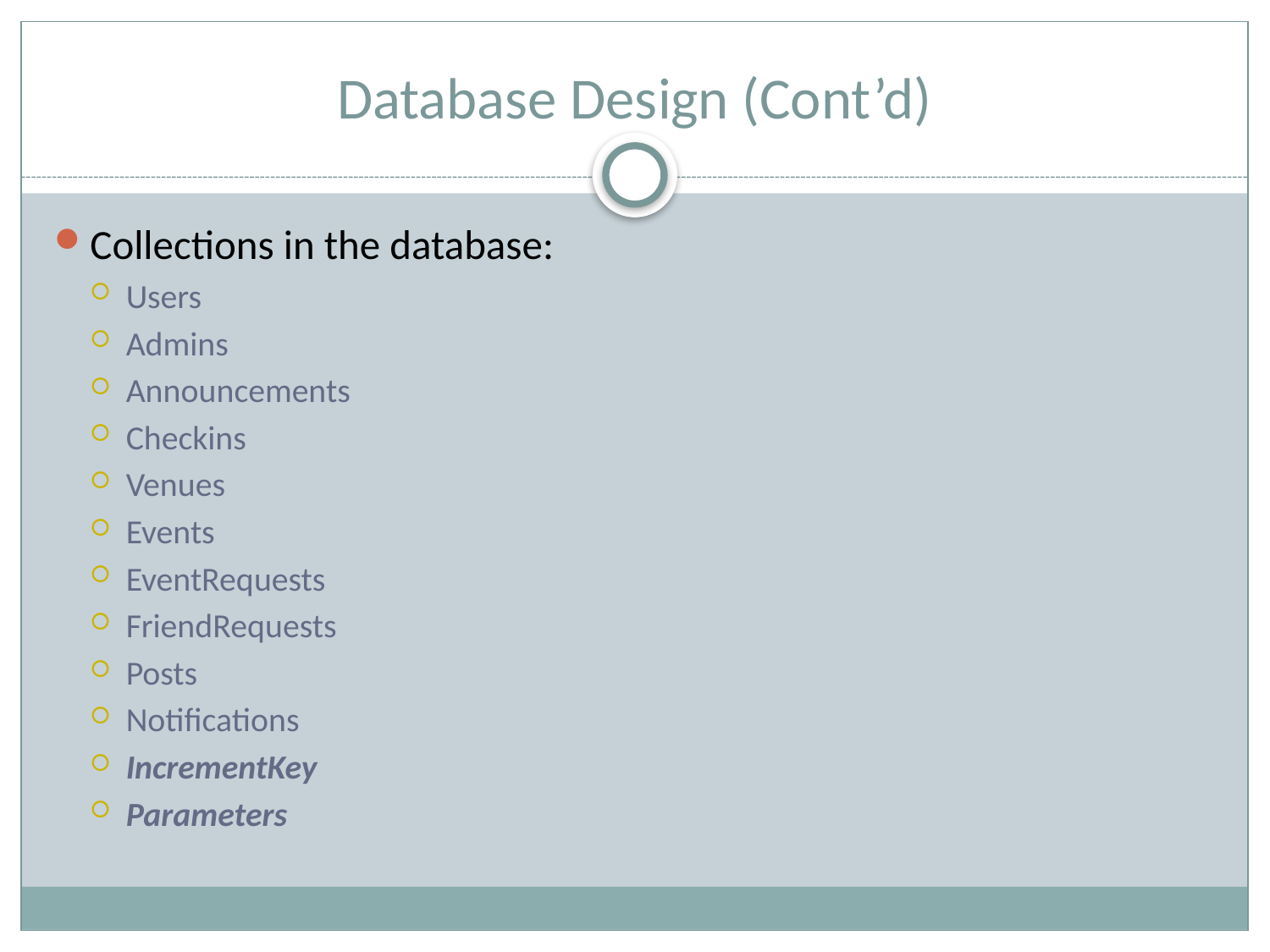

# Database Design (Cont’d)
Collections in the database:
Users
Admins
Announcements
Checkins
Venues
Events
EventRequests
FriendRequests
Posts
Notifications
IncrementKey
Parameters